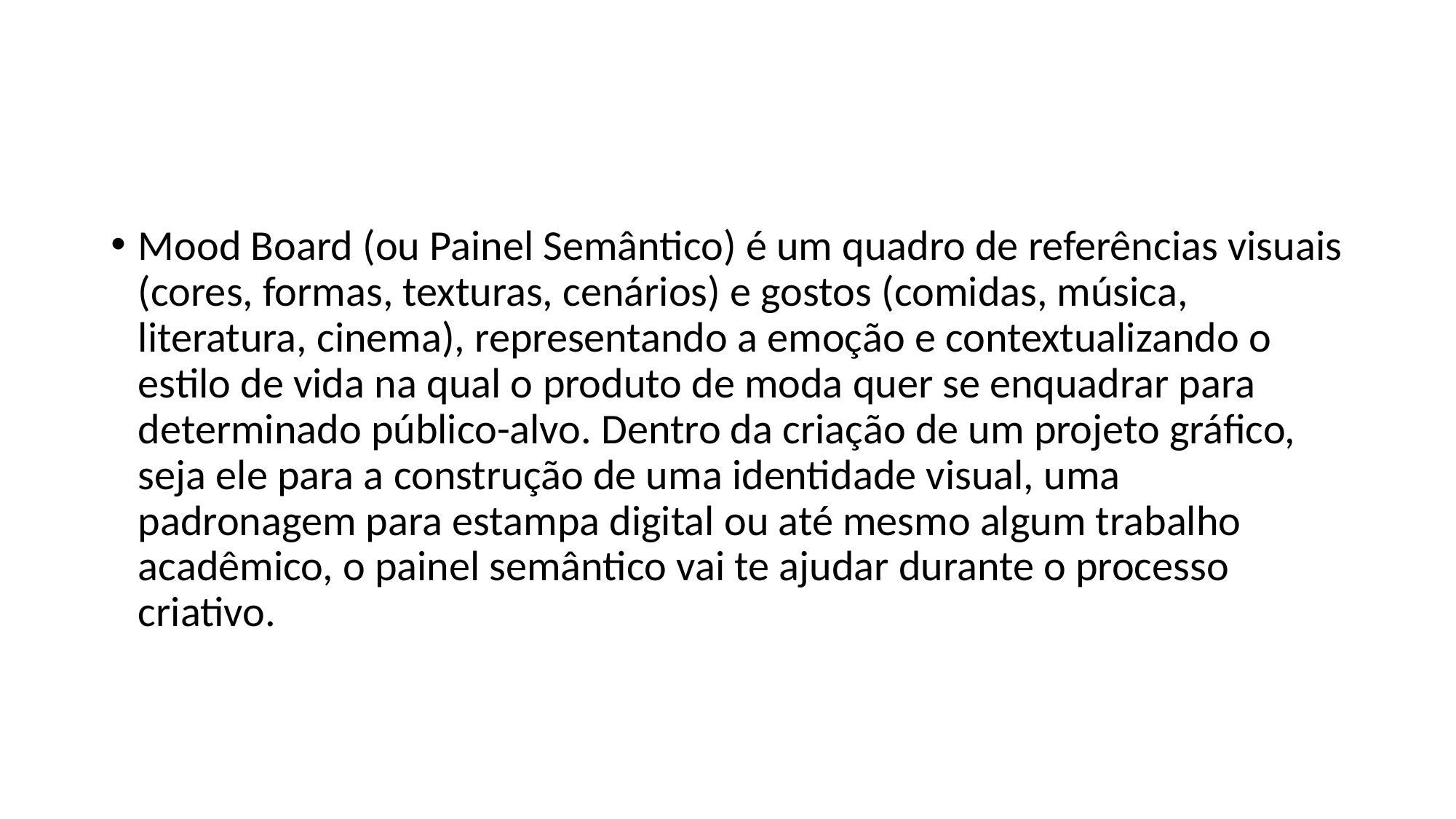

#
Mood Board (ou Painel Semântico) é um quadro de referências visuais (cores, formas, texturas, cenários) e gostos (comidas, música, literatura, cinema), representando a emoção e contextualizando o estilo de vida na qual o produto de moda quer se enquadrar para determinado público-alvo. Dentro da criação de um projeto gráfico, seja ele para a construção de uma identidade visual, uma padronagem para estampa digital ou até mesmo algum trabalho acadêmico, o painel semântico vai te ajudar durante o processo criativo.